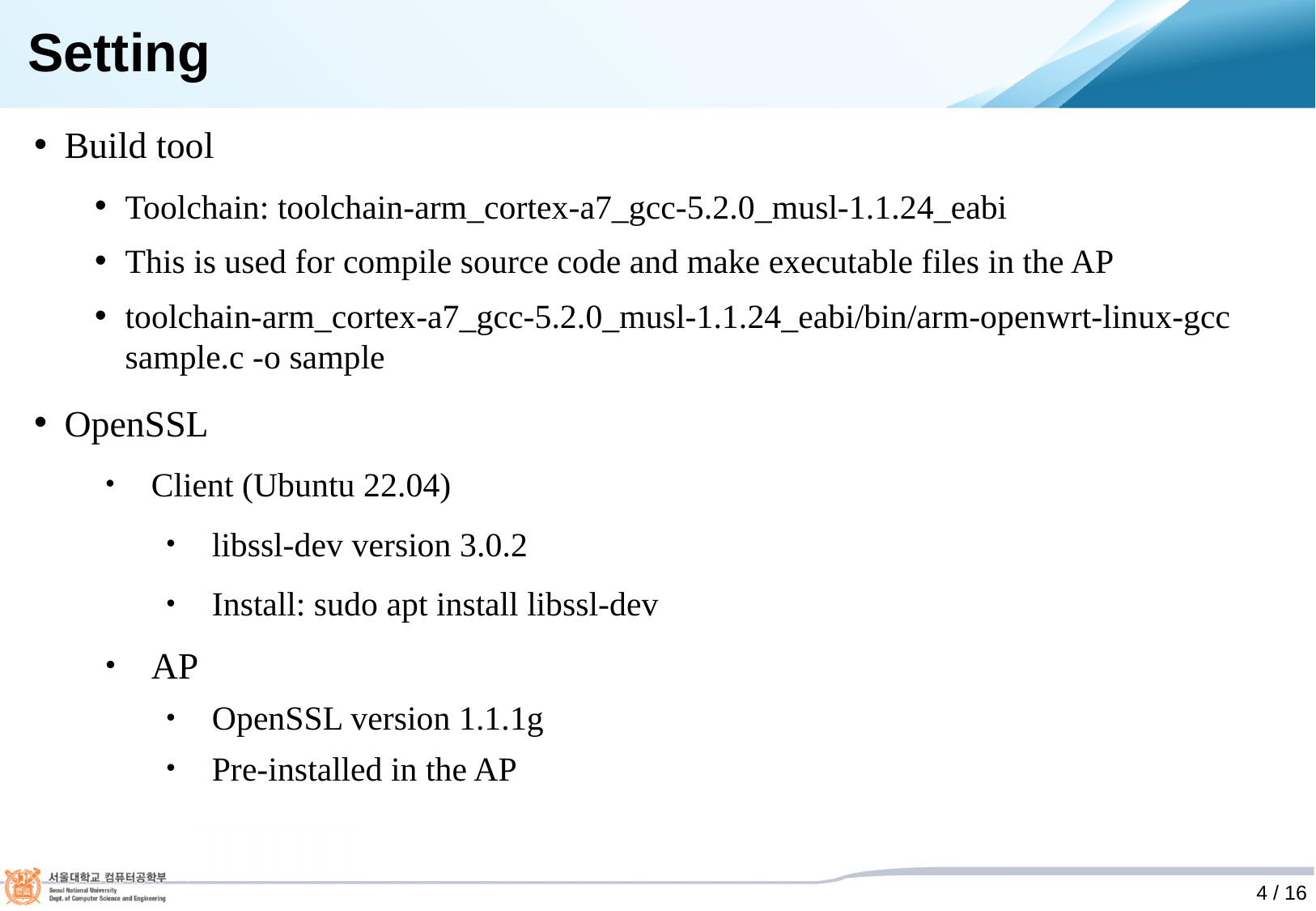

# Setting
Build tool
Toolchain: toolchain-arm_cortex-a7_gcc-5.2.0_musl-1.1.24_eabi
This is used for compile source code and make executable files in the AP
toolchain-arm_cortex-a7_gcc-5.2.0_musl-1.1.24_eabi/bin/arm-openwrt-linux-gcc sample.c -o sample
OpenSSL
Client (Ubuntu 22.04)
libssl-dev version 3.0.2
Install: sudo apt install libssl-dev
AP
OpenSSL version 1.1.1g
Pre-installed in the AP